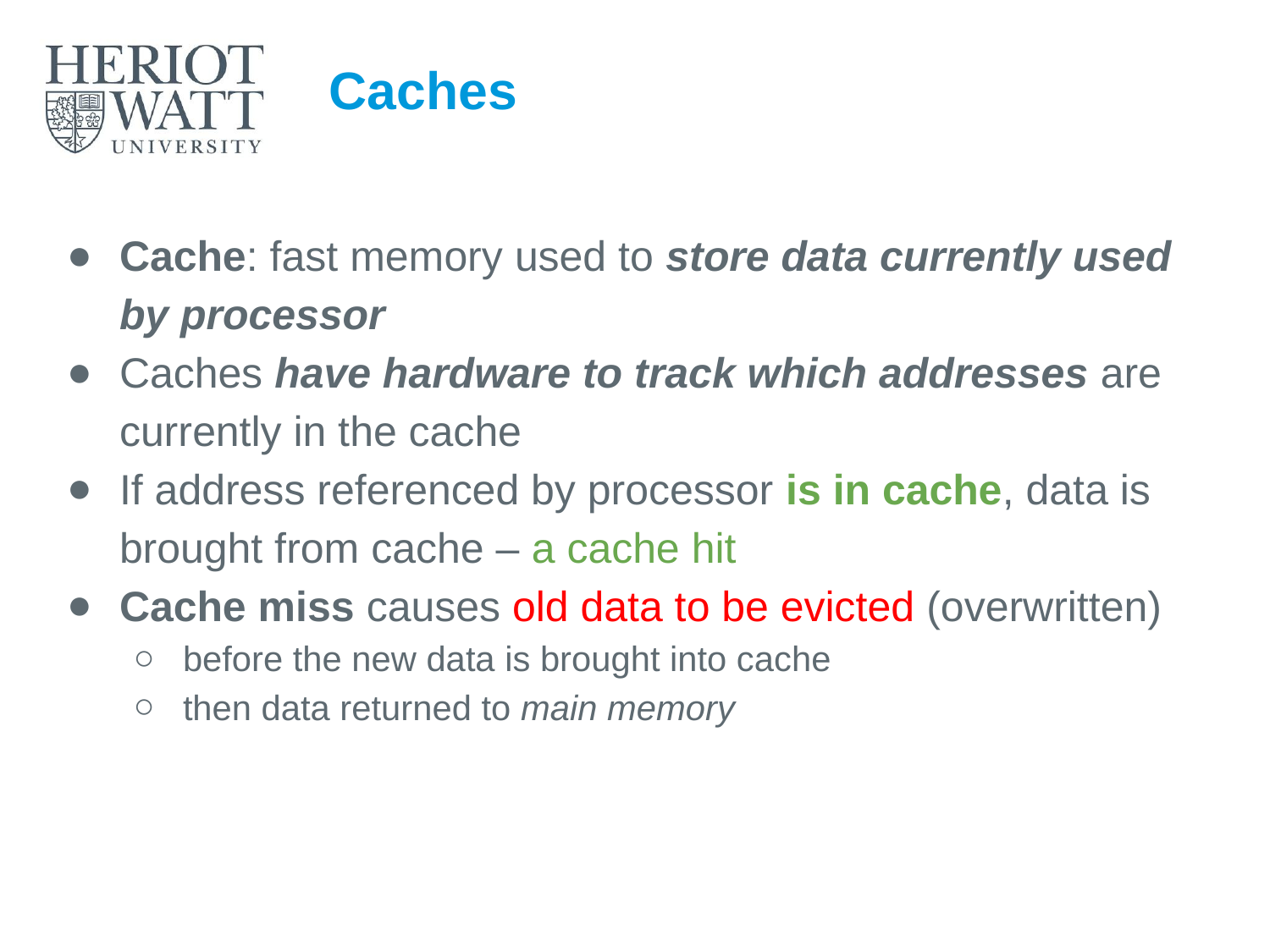

# Caches
Cache: fast memory used to store data currently used by processor
Caches have hardware to track which addresses are currently in the cache
If address referenced by processor is in cache, data is brought from cache – a cache hit
Cache miss causes old data to be evicted (overwritten)
before the new data is brought into cache
then data returned to main memory